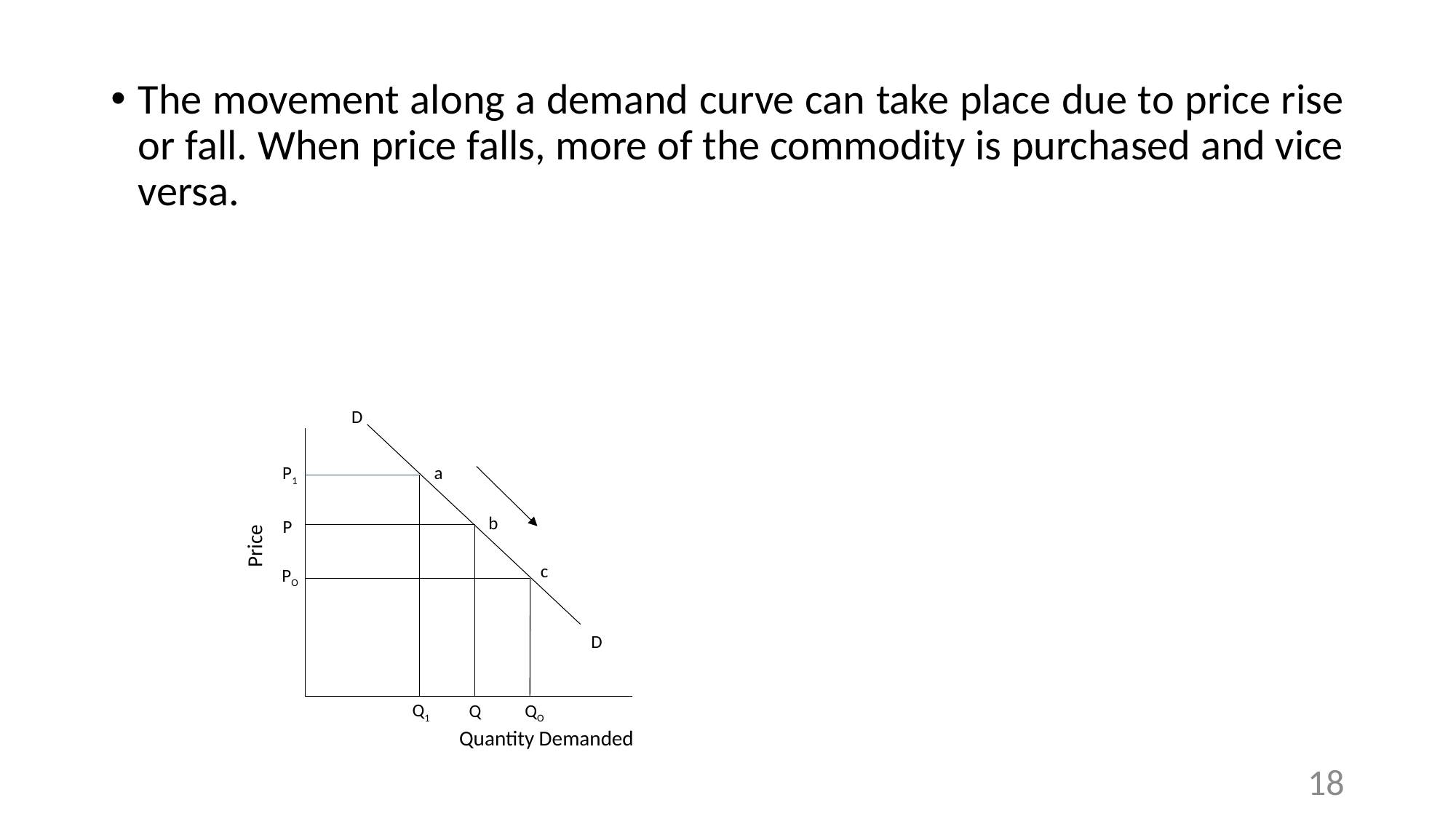

The movement along a demand curve can take place due to price rise or fall. When price falls, more of the commodity is purchased and vice versa.
D
a
P1
b
P
Price
c
PO
D
Q1
QO
Q
Quantity Demanded
18